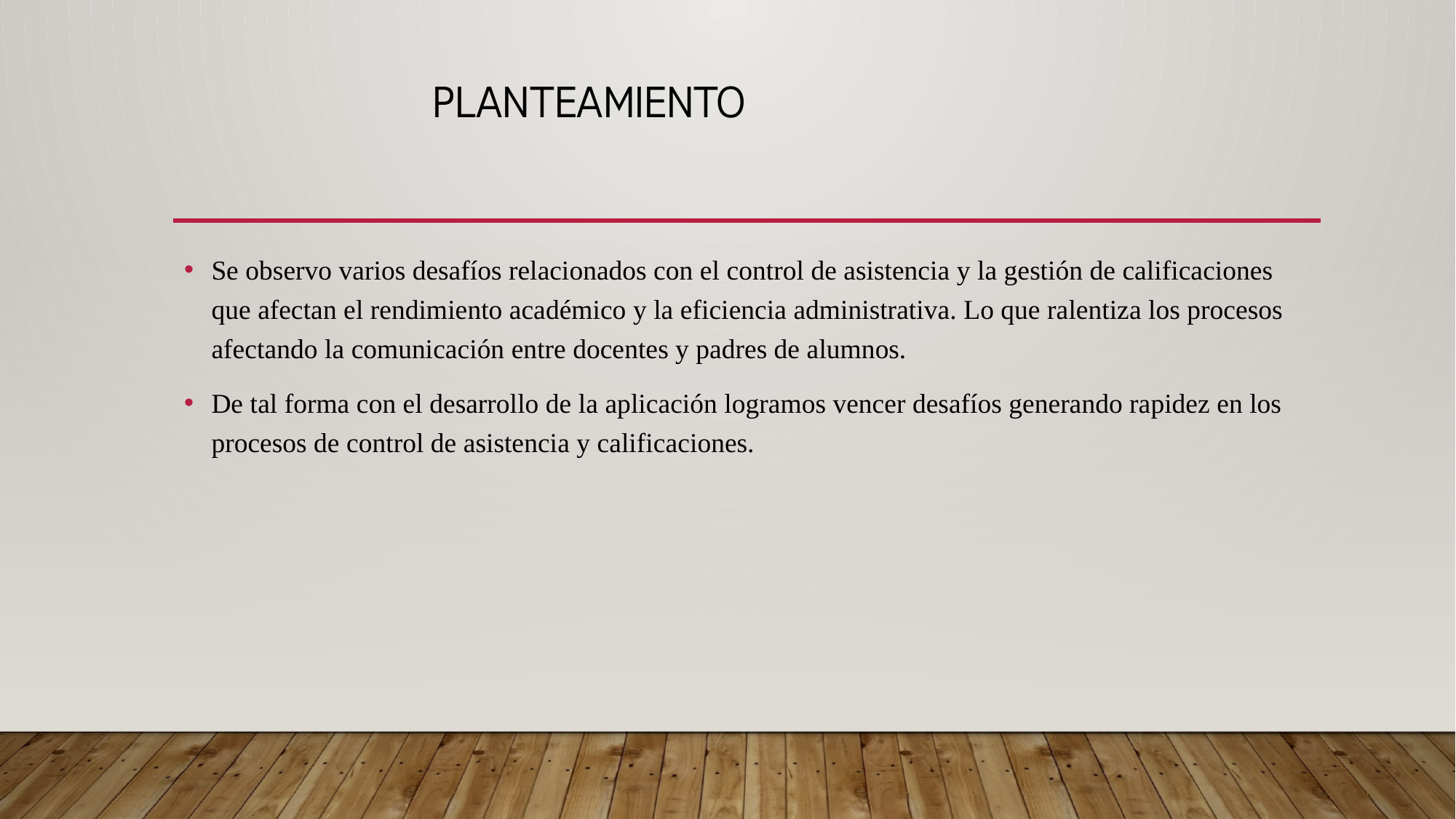

# Planteamiento
Se observo varios desafíos relacionados con el control de asistencia y la gestión de calificaciones que afectan el rendimiento académico y la eficiencia administrativa. Lo que ralentiza los procesos afectando la comunicación entre docentes y padres de alumnos.
De tal forma con el desarrollo de la aplicación logramos vencer desafíos generando rapidez en los procesos de control de asistencia y calificaciones.